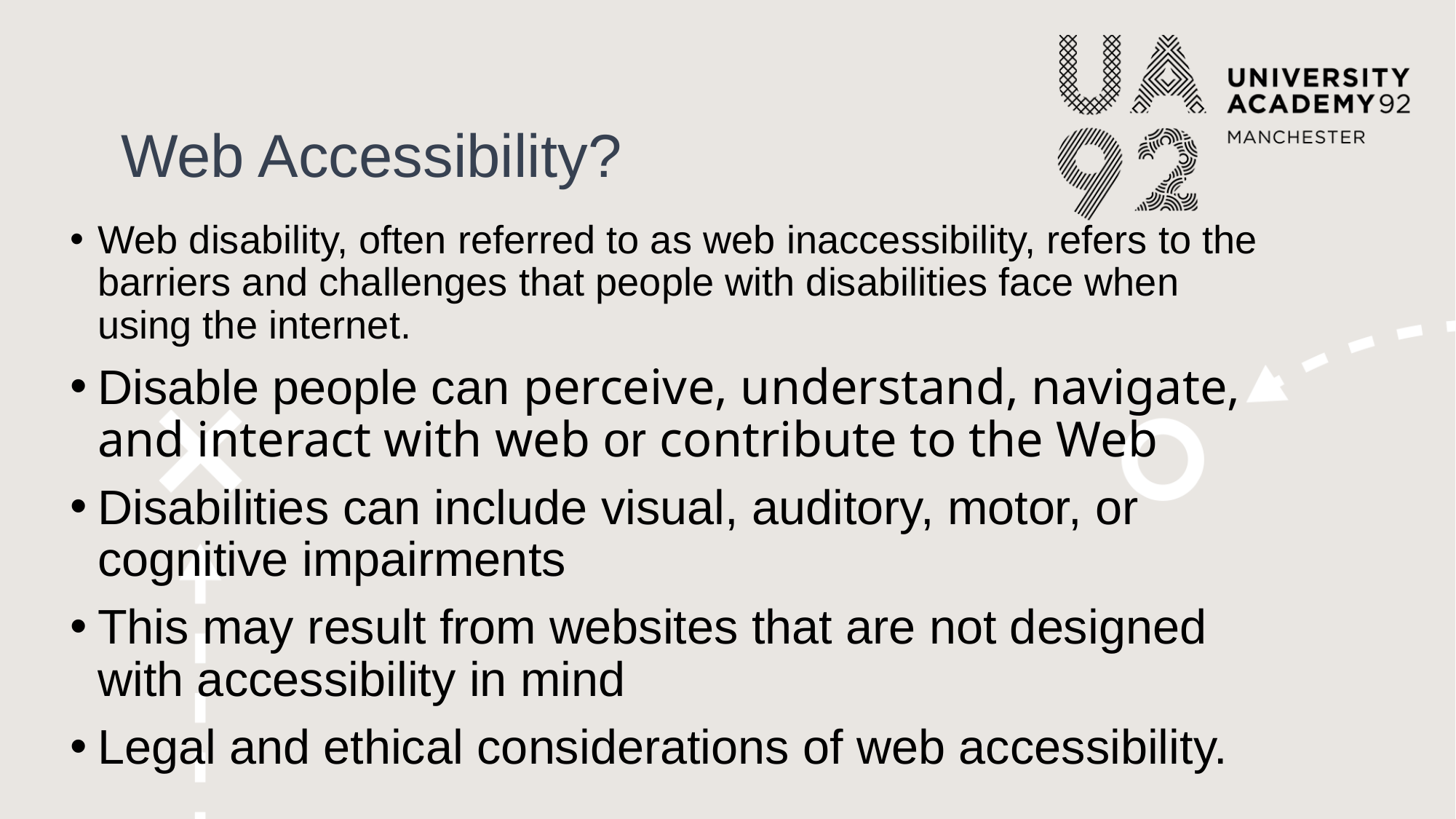

Web Accessibility?
Web disability, often referred to as web inaccessibility, refers to the barriers and challenges that people with disabilities face when using the internet.
Disable people can perceive, understand, navigate, and interact with web or contribute to the Web
Disabilities can include visual, auditory, motor, or cognitive impairments
This may result from websites that are not designed with accessibility in mind
Legal and ethical considerations of web accessibility.